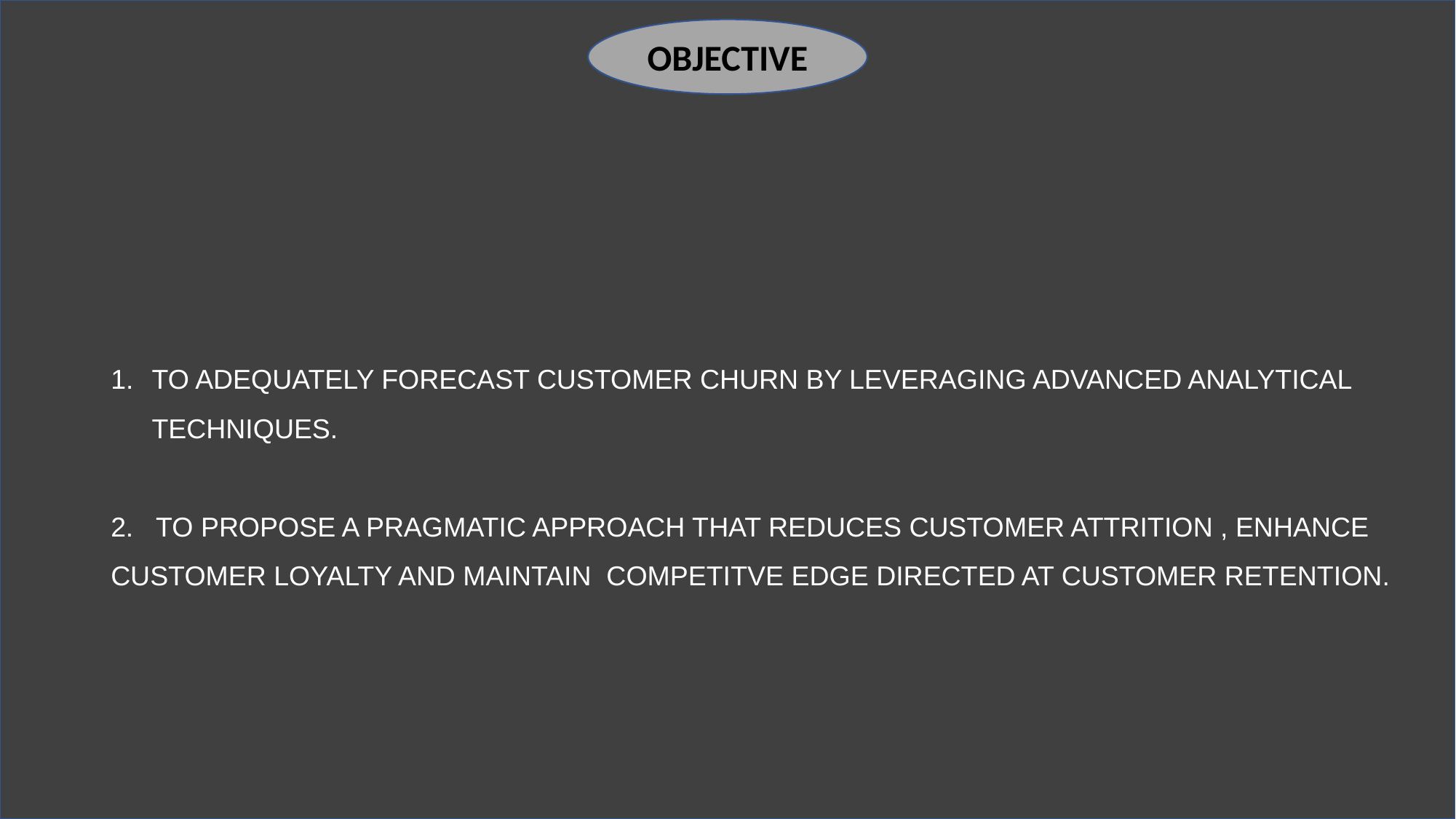

OBJECTIVE
TO ADEQUATELY FORECAST CUSTOMER CHURN BY LEVERAGING ADVANCED ANALYTICAL TECHNIQUES.

2.   TO PROPOSE A PRAGMATIC APPROACH THAT REDUCES CUSTOMER ATTRITION , ENHANCE CUSTOMER LOYALTY AND MAINTAIN  COMPETITVE EDGE DIRECTED AT CUSTOMER RETENTION.